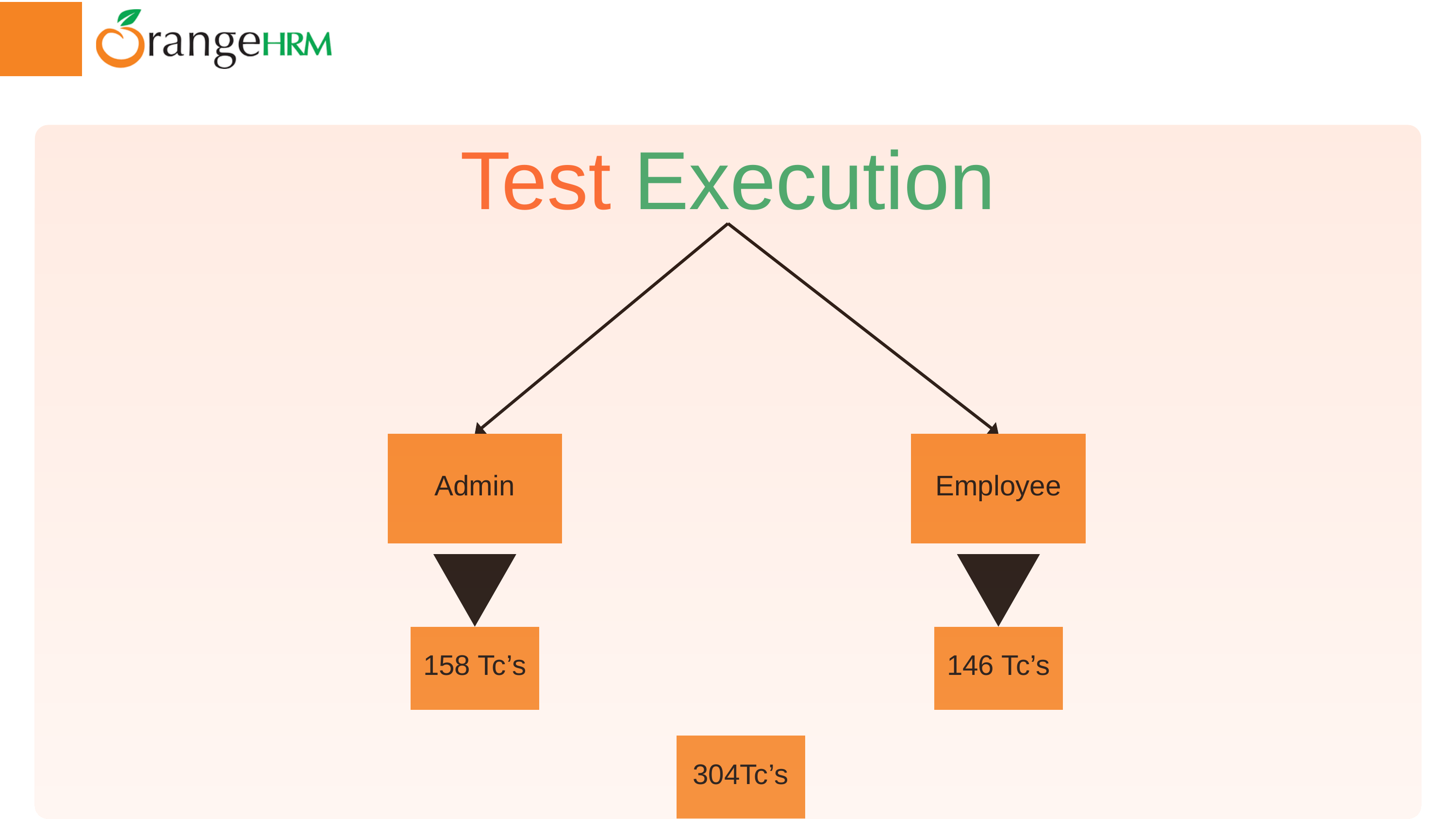

Test Execution

Admin

Employee

158 Tc’s

146 Tc’s

304Tc’s